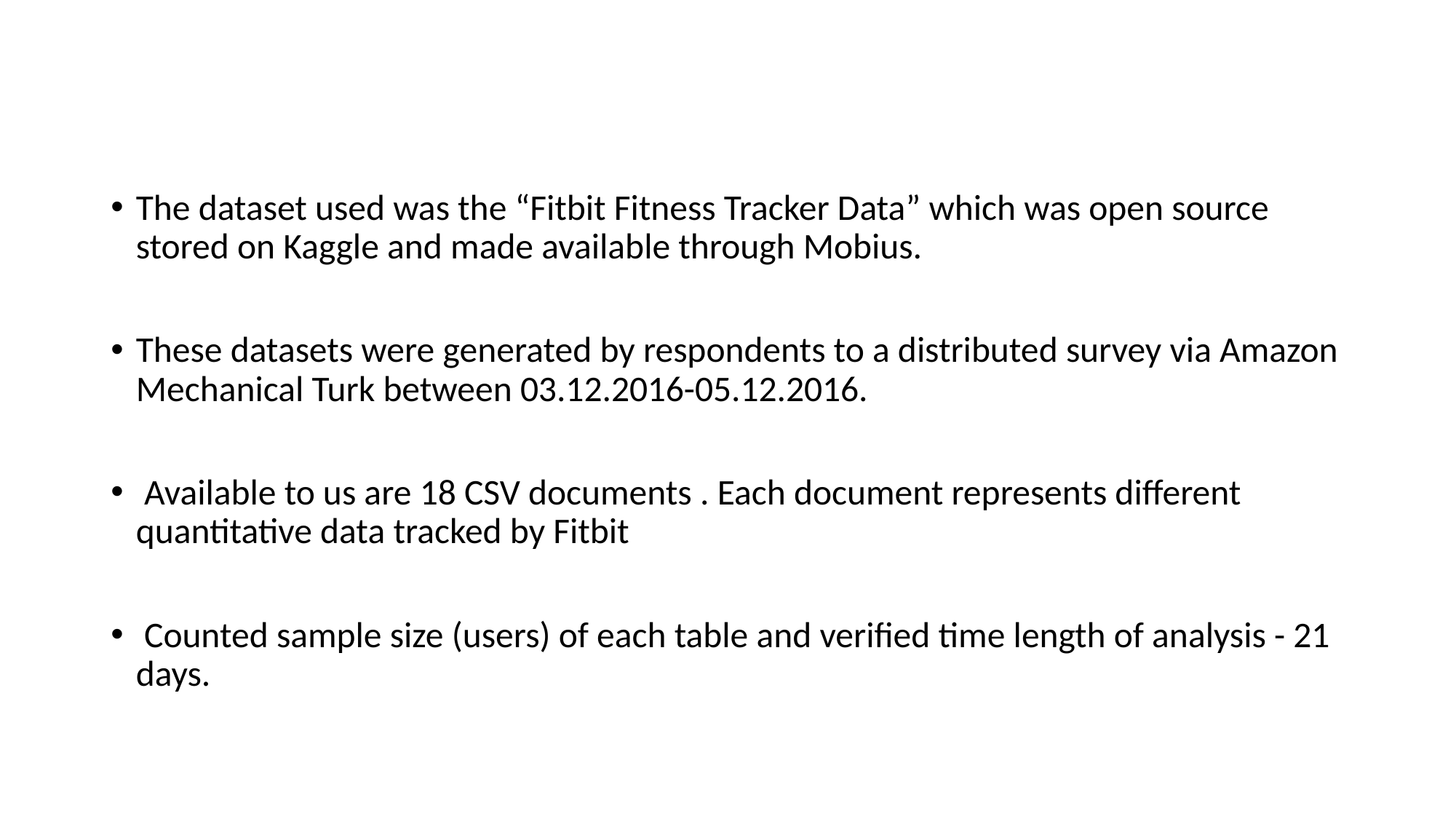

The dataset used was the “Fitbit Fitness Tracker Data” which was open source stored on Kaggle and made available through Mobius.

These datasets were generated by respondents to a distributed survey via Amazon Mechanical Turk between 03.12.2016-05.12.2016.

 Available to us are 18 CSV documents . Each document represents different quantitative data tracked by Fitbit

 Counted sample size (users) of each table and verified time length of analysis - 21 days.